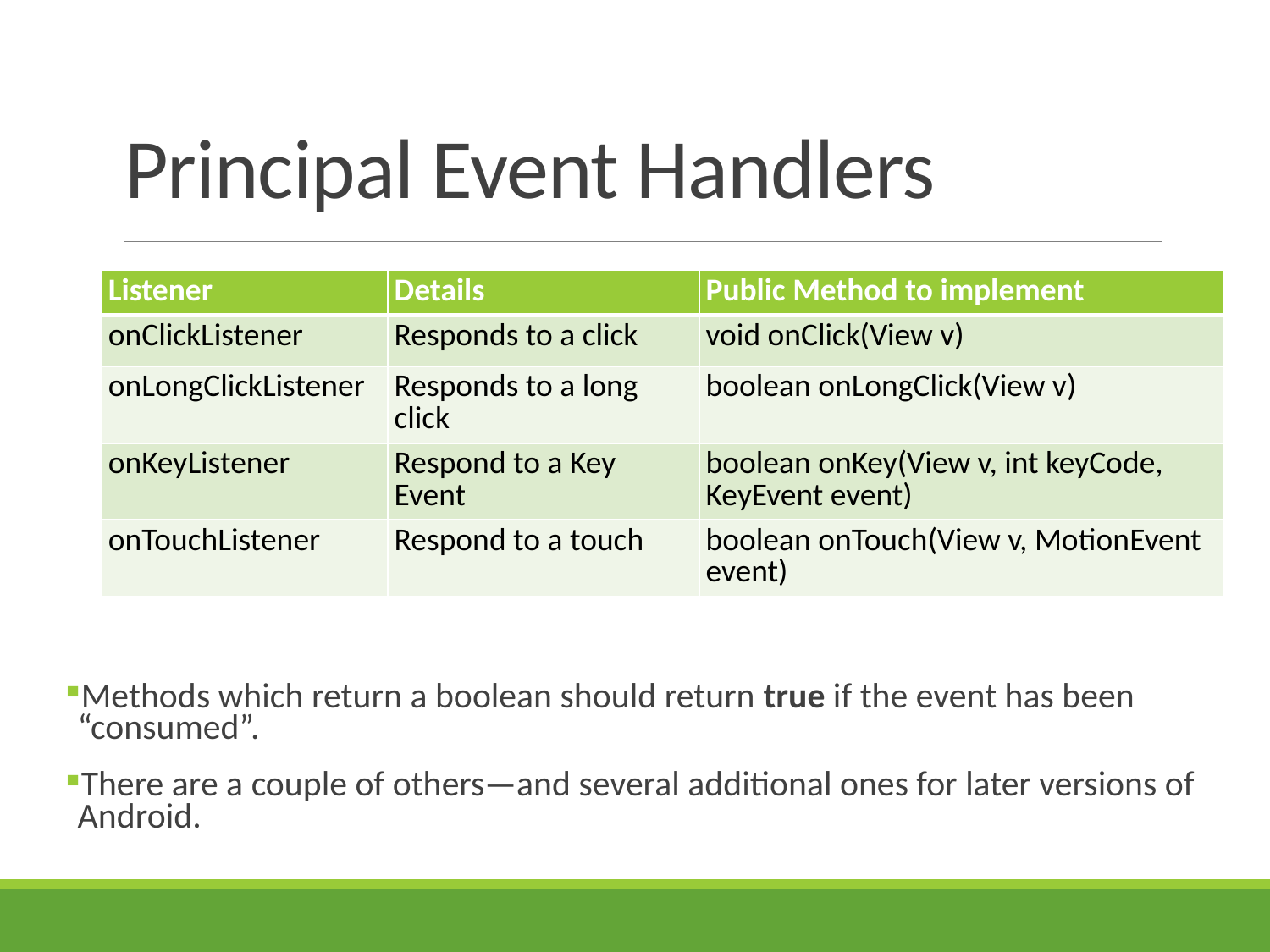

# Principal Event Handlers
| Listener | Details | Public Method to implement |
| --- | --- | --- |
| onClickListener | Responds to a click | void onClick(View v) |
| onLongClickListener | Responds to a long click | boolean onLongClick(View v) |
| onKeyListener | Respond to a Key Event | boolean onKey(View v, int keyCode, KeyEvent event) |
| onTouchListener | Respond to a touch | boolean onTouch(View v, MotionEvent event) |

Methods which return a boolean should return true if the event has been “consumed”.
There are a couple of others—and several additional ones for later versions of Android.